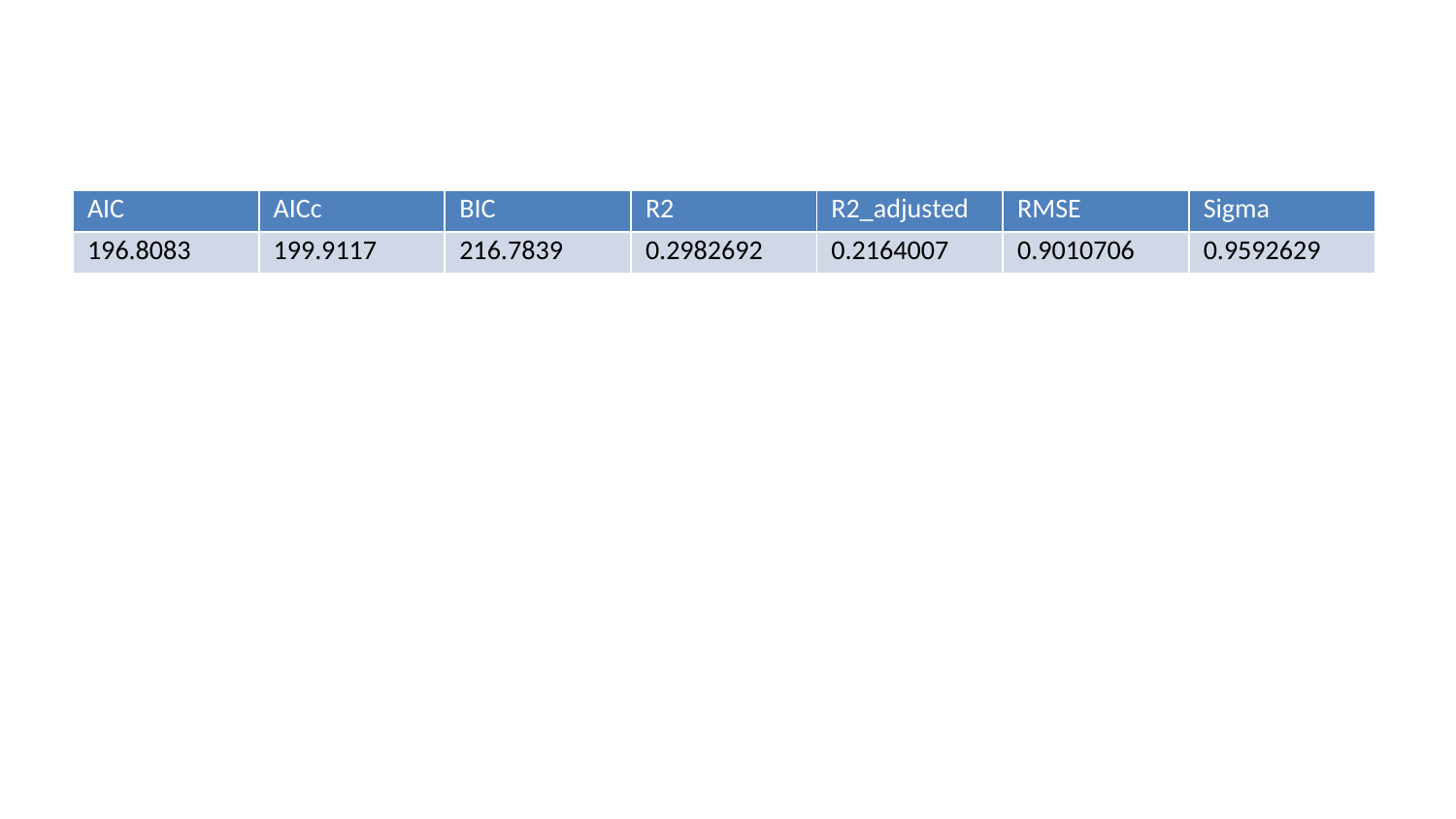

| AIC | AICc | BIC | R2 | R2\_adjusted | RMSE | Sigma |
| --- | --- | --- | --- | --- | --- | --- |
| 196.8083 | 199.9117 | 216.7839 | 0.2982692 | 0.2164007 | 0.9010706 | 0.9592629 |